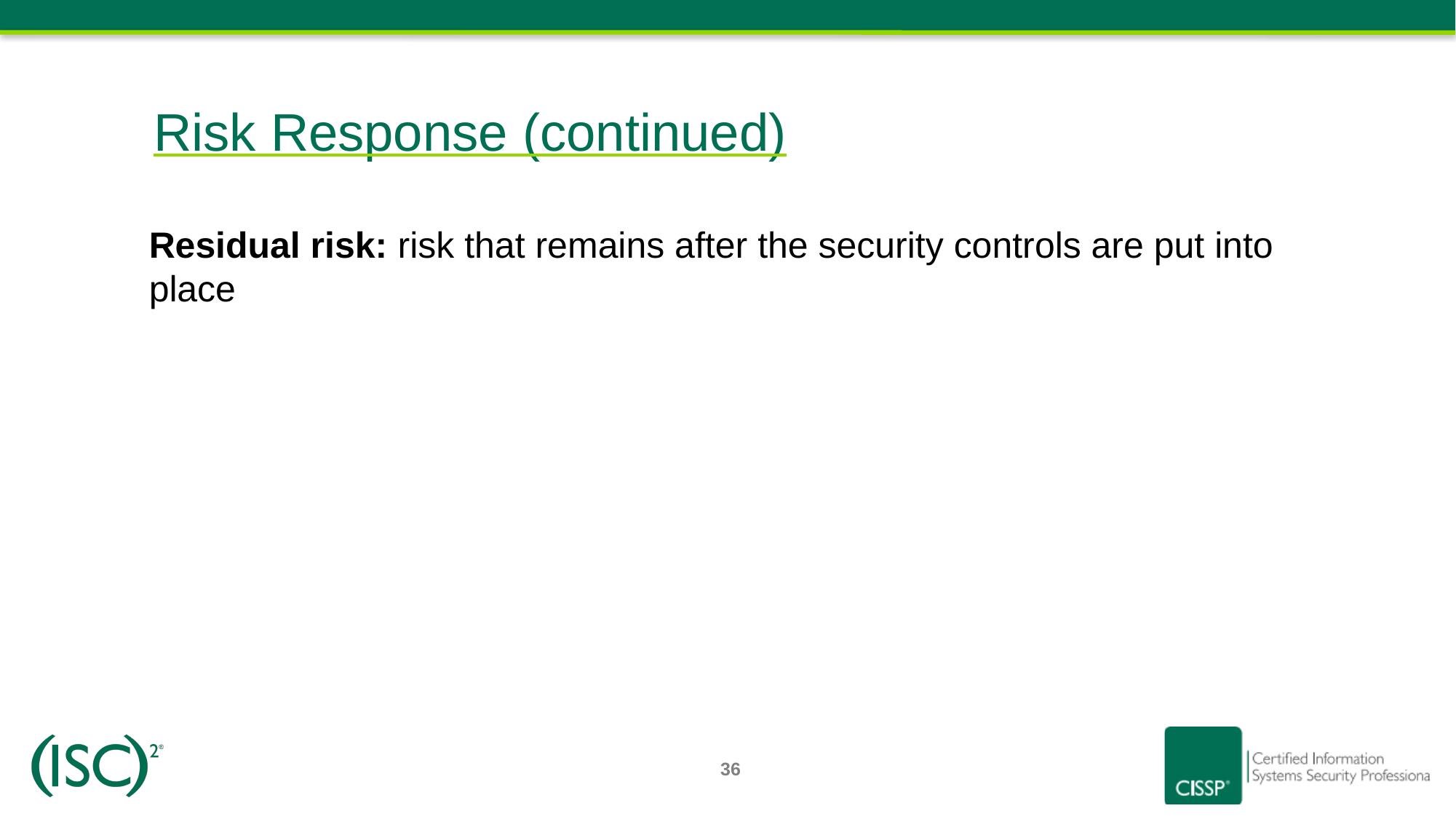

# Risk Response (continued)
Residual risk: risk that remains after the security controls are put into place